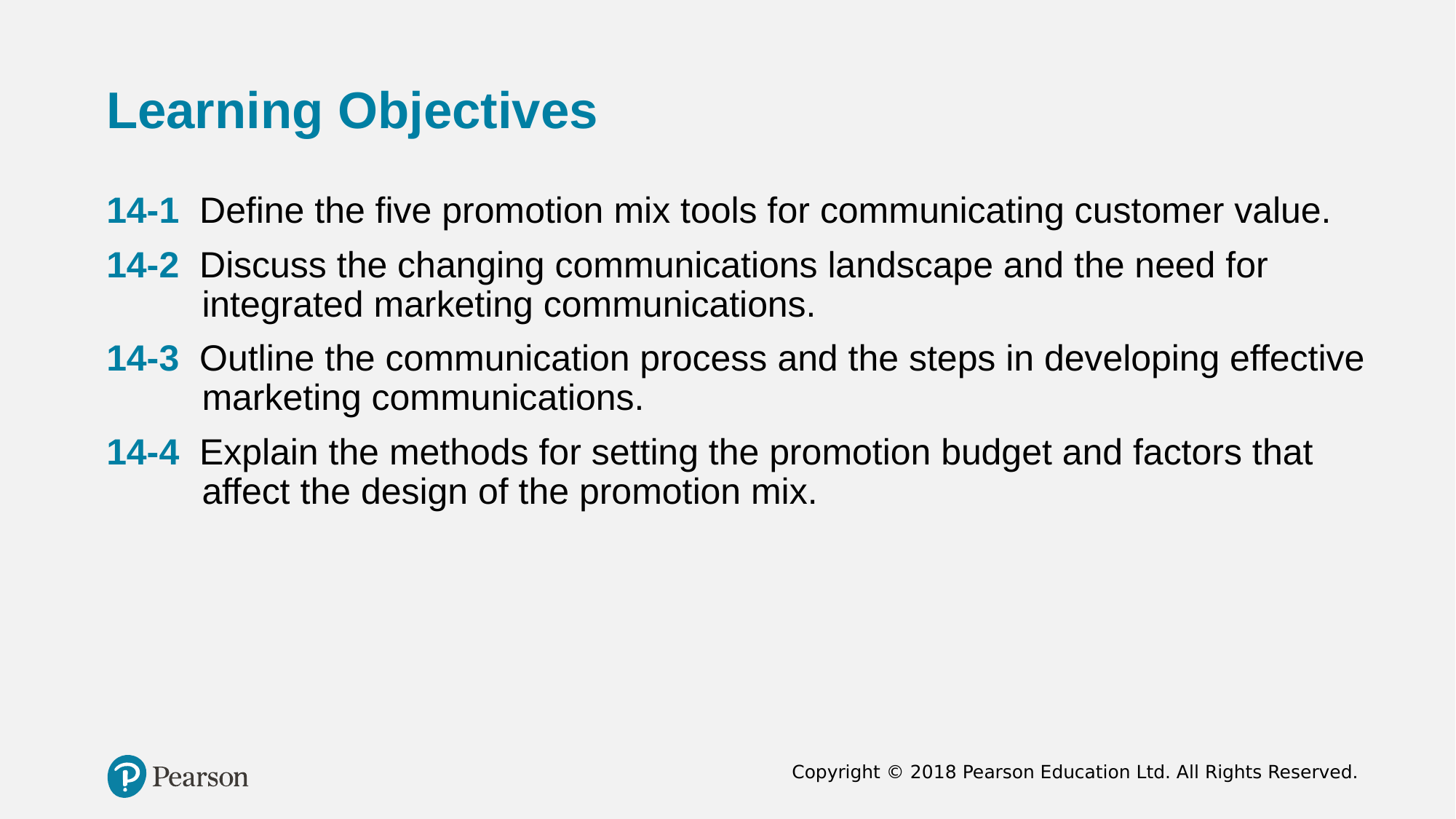

# Learning Objectives
14-1  Define the five promotion mix tools for communicating customer value.
14-2  Discuss the changing communications landscape and the need for integrated marketing communications.
14-3  Outline the communication process and the steps in developing effective marketing communications.
14-4  Explain the methods for setting the promotion budget and factors that affect the design of the promotion mix.